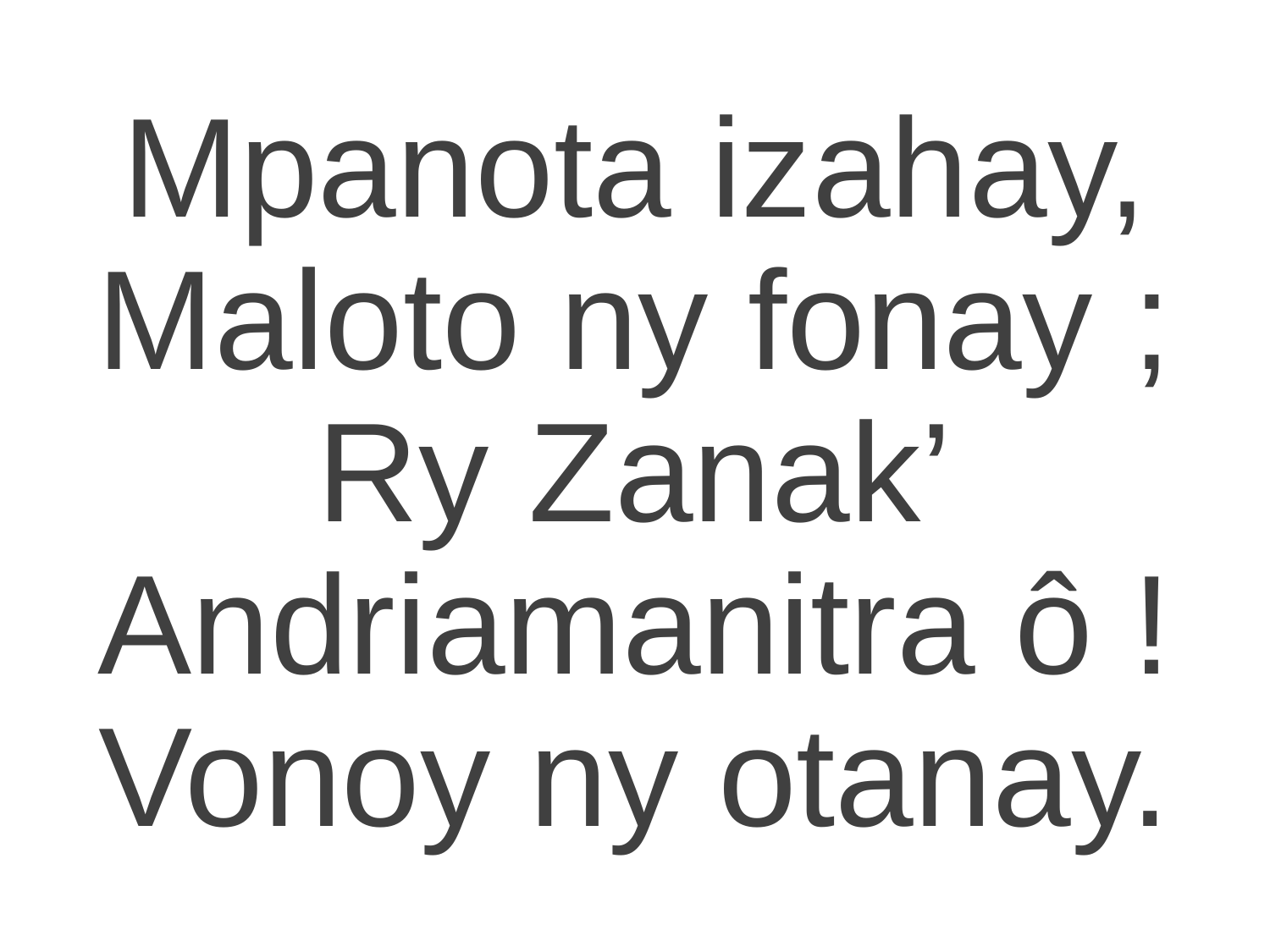

Mpanota izahay,
Maloto ny fonay ;
Ry Zanak’
Andriamanitra ô !
Vonoy ny otanay.